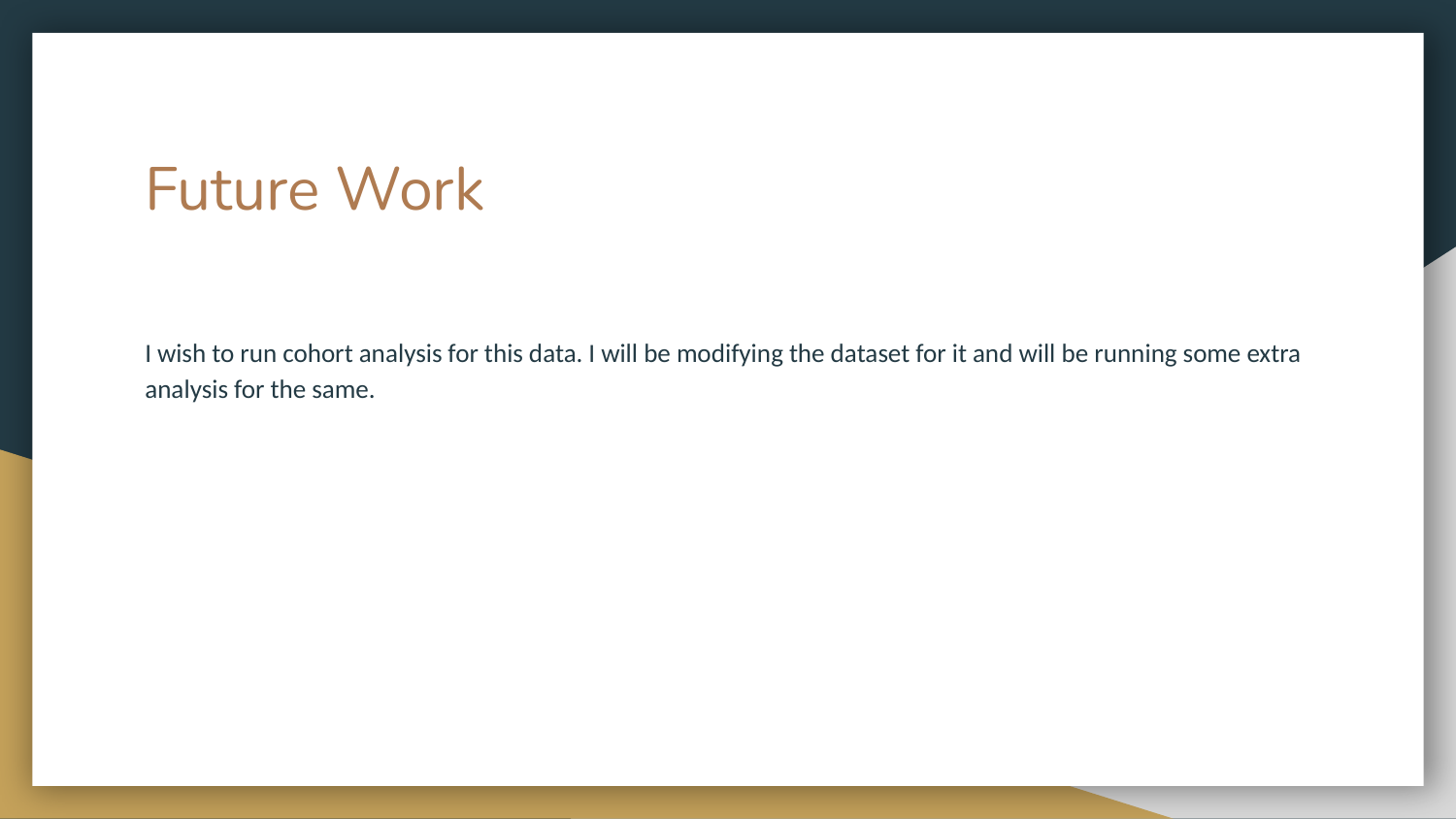

# Future Work
I wish to run cohort analysis for this data. I will be modifying the dataset for it and will be running some extra analysis for the same.